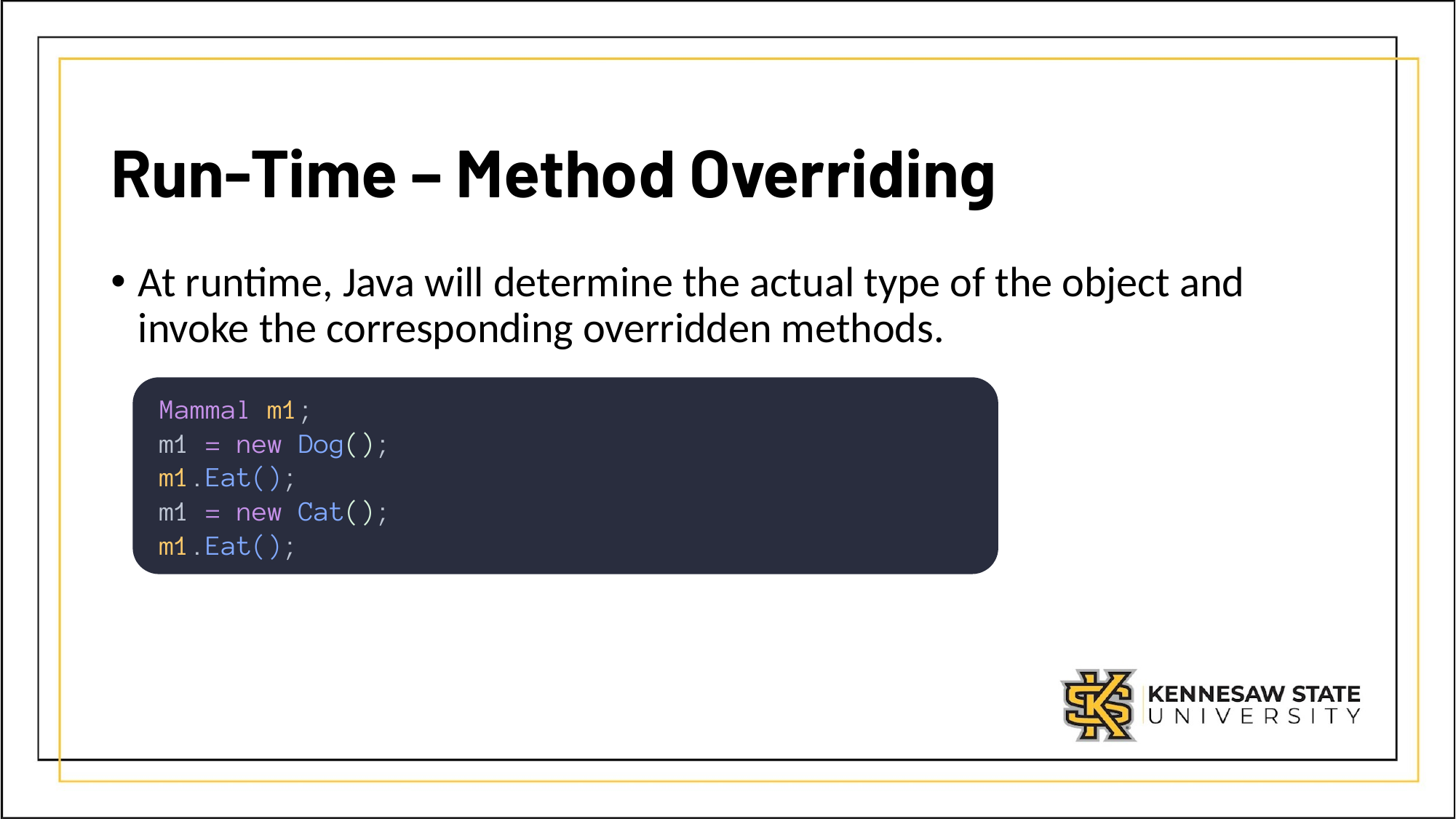

# Run-Time – Method Overriding
At runtime, Java will determine the actual type of the object and invoke the corresponding overridden methods.
Mammal m1;
m1 = new Dog();
m1.Eat();
m1 = new Cat();
m1.Eat();